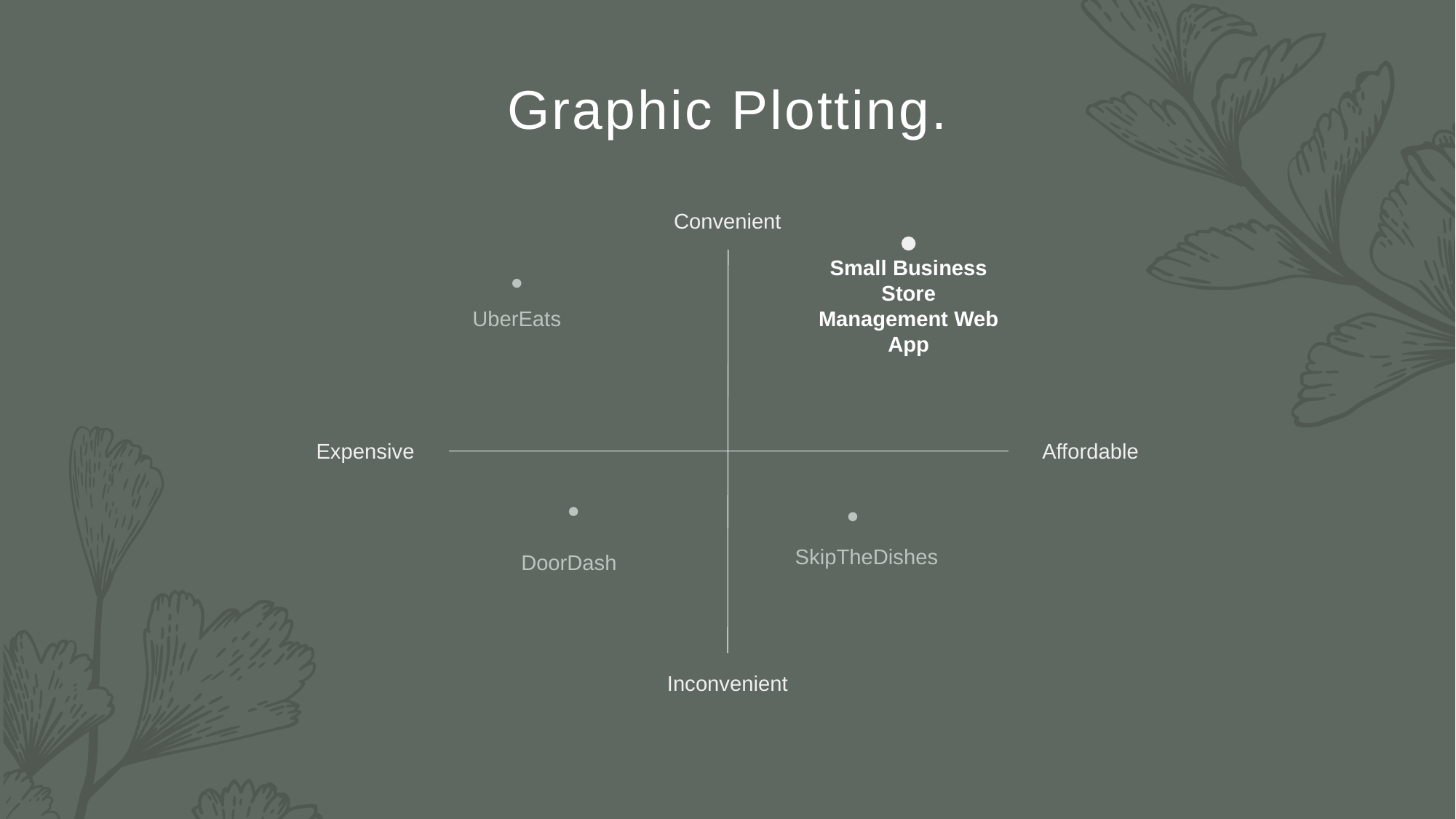

# Graphic Plotting.
Convenient

Small Business Store Management Web App

UberEats

Expensive
Affordable

SkipTheDishes
DoorDash
Inconvenient